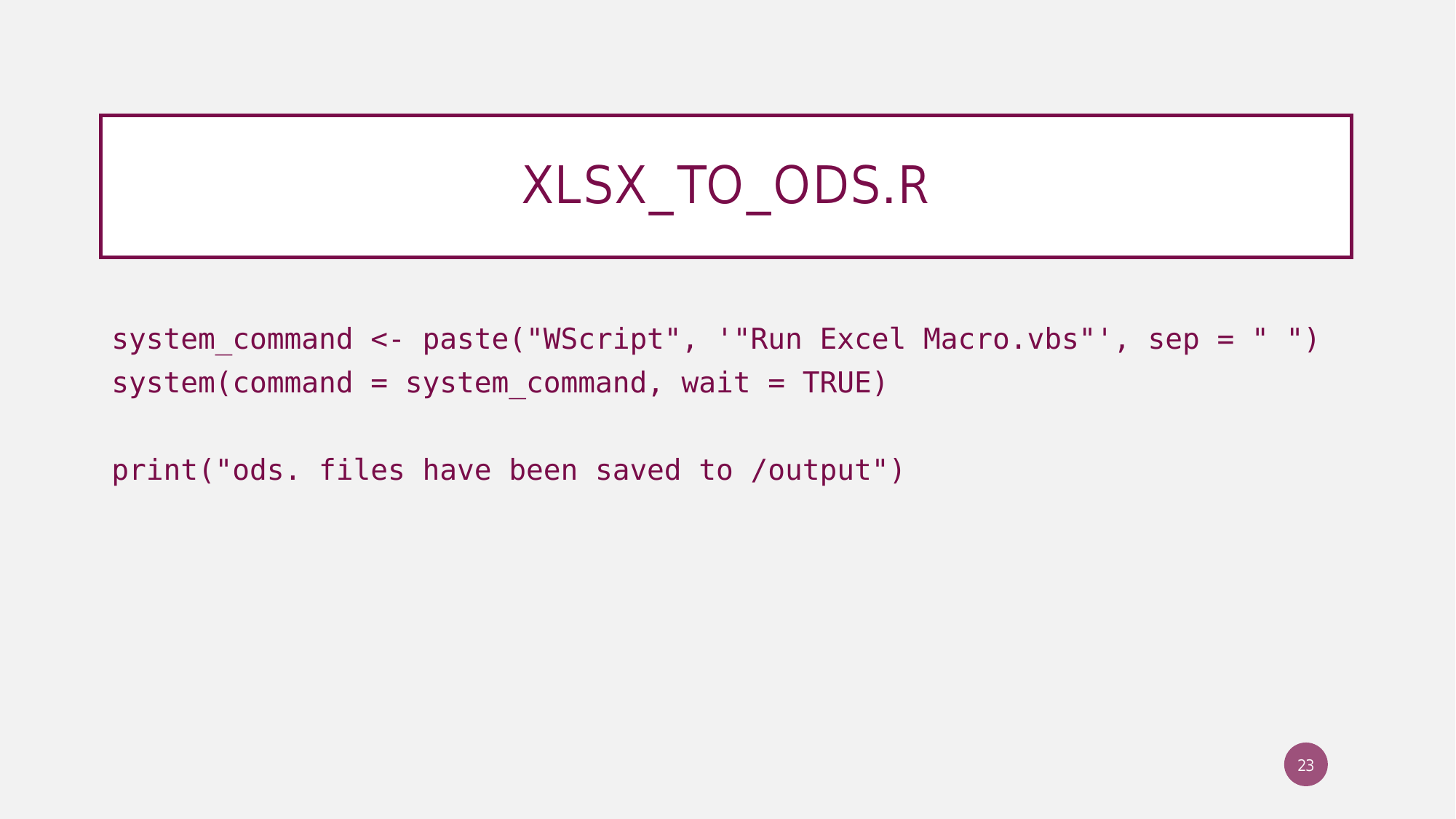

# xlsx_to_ods.R
system_command <- paste("WScript", '"Run Excel Macro.vbs"', sep = " ")
system(command = system_command, wait = TRUE)

print("ods. files have been saved to /output")
23